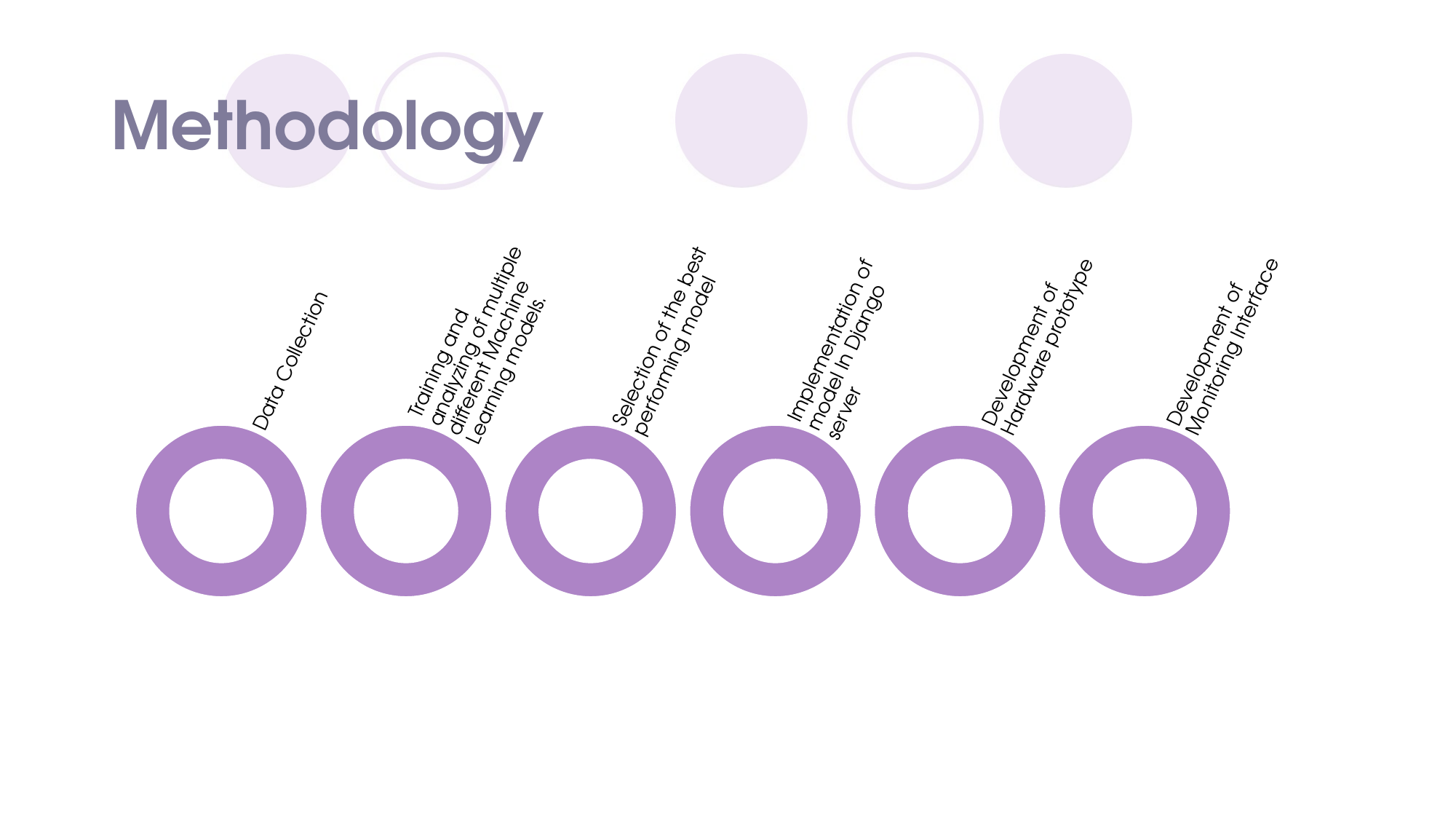

# Methodology
Data Collection
Training and analyzing of multiple different Machine Learning models.
Selection of the best performing model
Implementation of model In Django server
Development of Hardware prototype
Development of Monitoring Interface